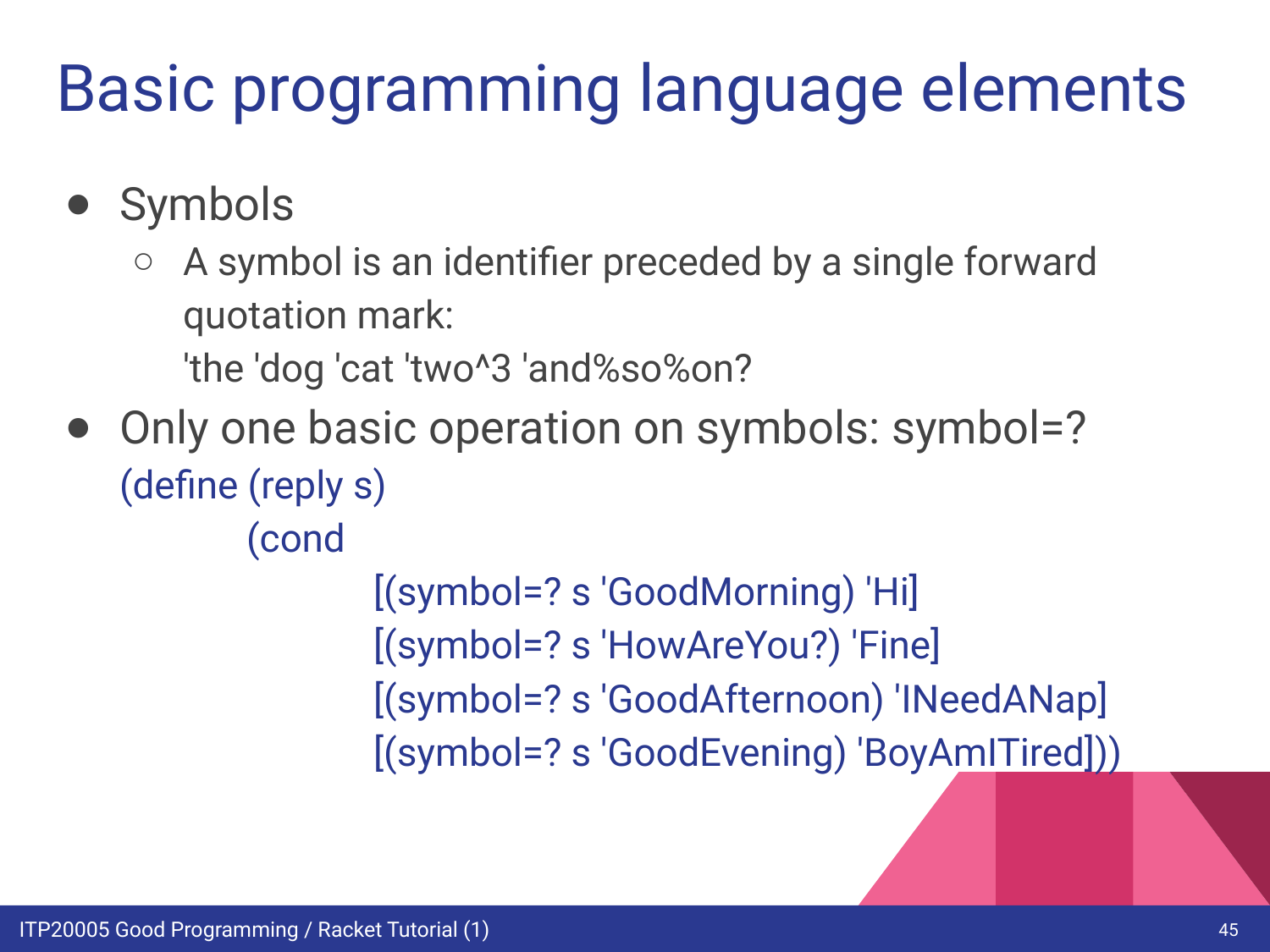

# Basic programming language elements
Symbols
A symbol is an identifier preceded by a single forward quotation mark:
'the 'dog 'cat 'two^3 'and%so%on?
Only one basic operation on symbols: symbol=?
(define (reply s)
	(cond
		[(symbol=? s 'GoodMorning) 'Hi]
		[(symbol=? s 'HowAreYou?) 'Fine]
		[(symbol=? s 'GoodAfternoon) 'INeedANap]
		[(symbol=? s 'GoodEvening) 'BoyAmITired]))
45